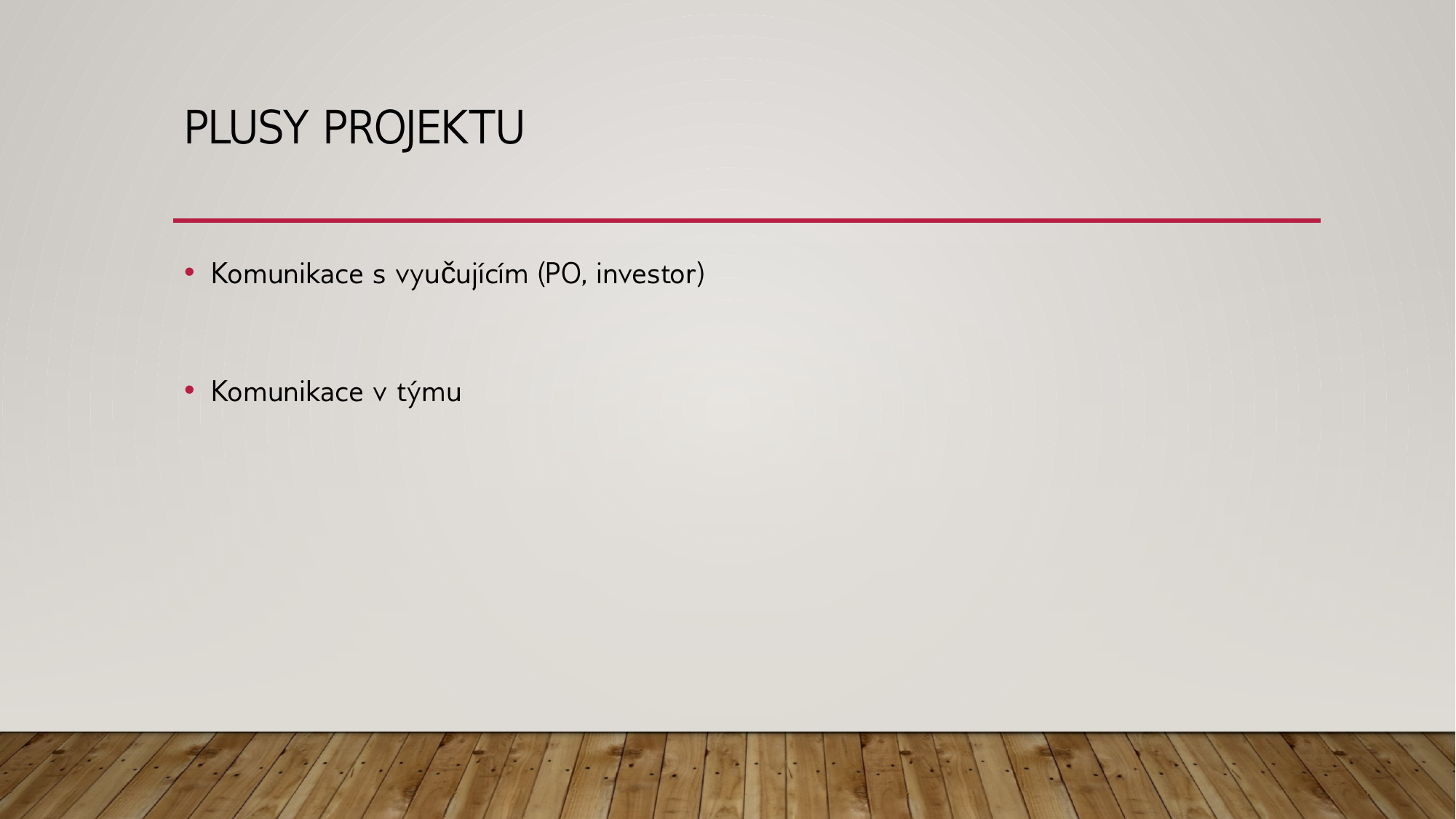

# Plusy projektu
Komunikace s vyučujícím (PO, investor)

Komunikace v týmu